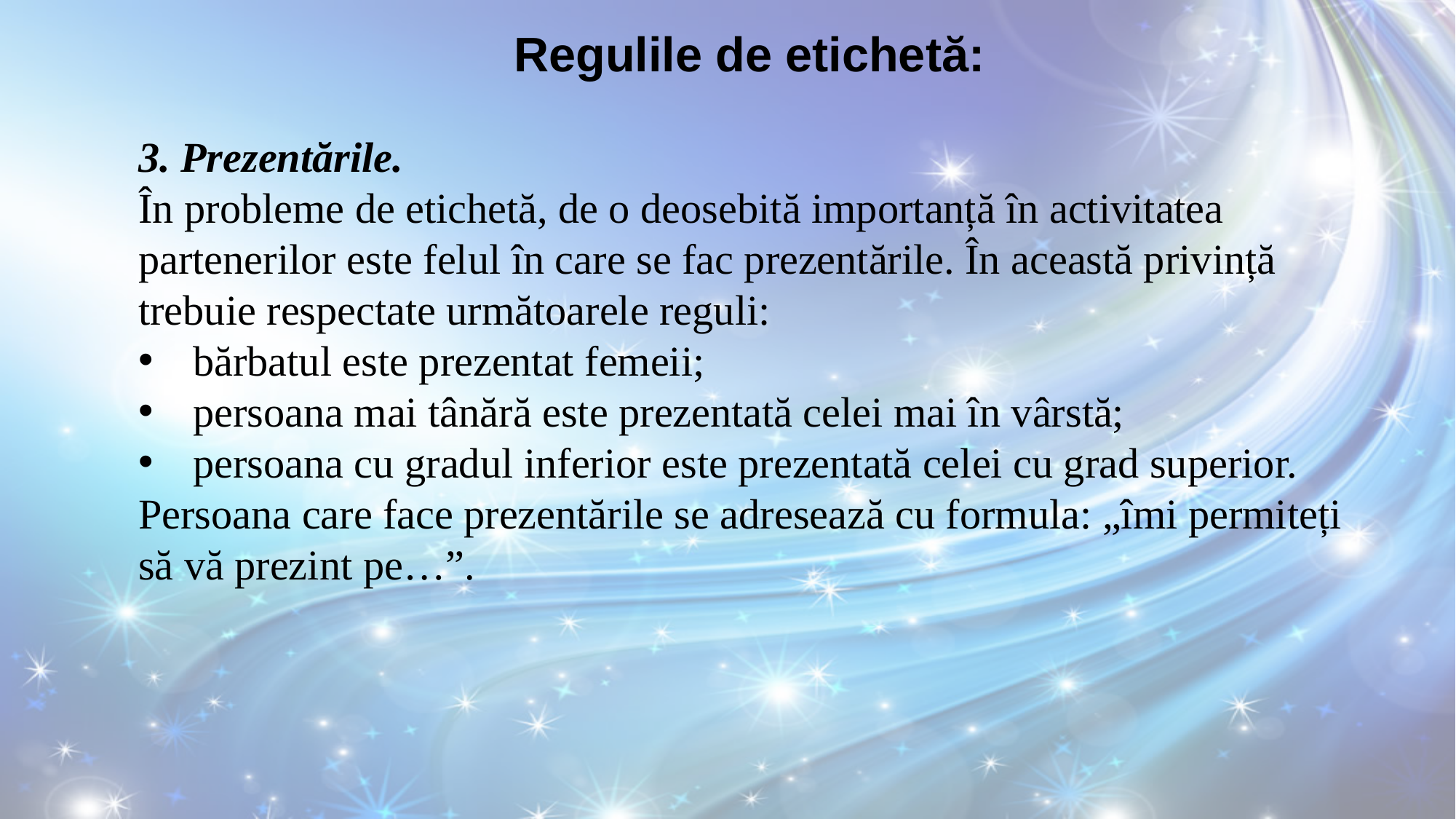

Regulile de etichetă:
3. Prezentările.
În probleme de etichetă, de o deosebită importanță în activitatea partenerilor este felul în care se fac prezentările. În această privință trebuie respectate următoarele reguli:
bărbatul este prezentat femeii;
persoana mai tânără este prezentată celei mai în vârstă;
persoana cu gradul inferior este prezentată celei cu grad superior.
Persoana care face prezentările se adresează cu formula: „îmi permiteți să vă prezint pe…”.